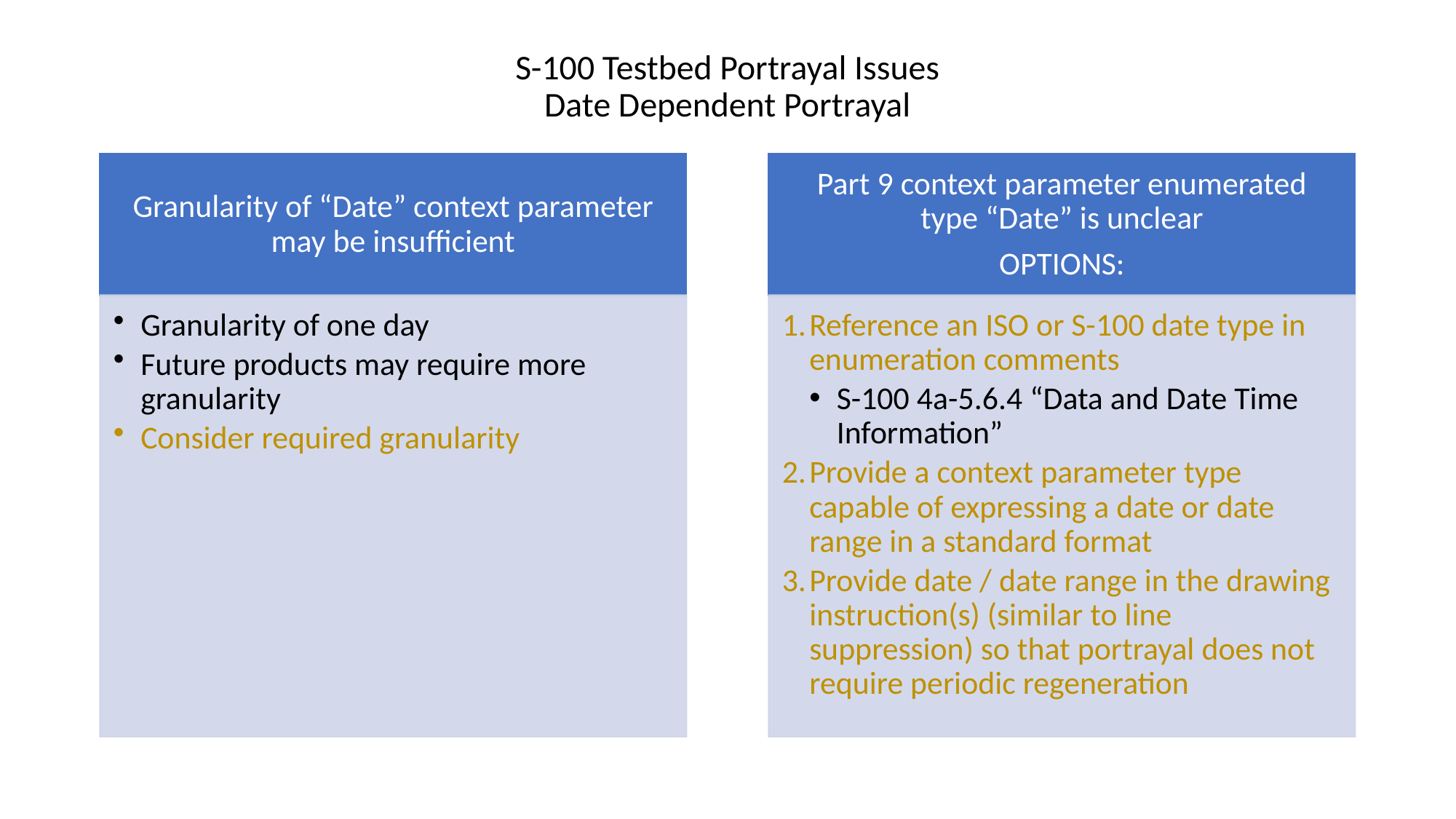

# S-100 Testbed Portrayal Issues Date Dependent Portrayal
Granularity of “Date” context parameter may be insufficient
Granularity of one day
Future products may require more granularity
Consider required granularity
Part 9 context parameter enumerated type “Date” is unclear
OPTIONS:
Reference an ISO or S-100 date type in enumeration comments
S-100 4a-5.6.4 “Data and Date Time Information”
Provide a context parameter type capable of expressing a date or date range in a standard format
Provide date / date range in the drawing instruction(s) (similar to line suppression) so that portrayal does not require periodic regeneration